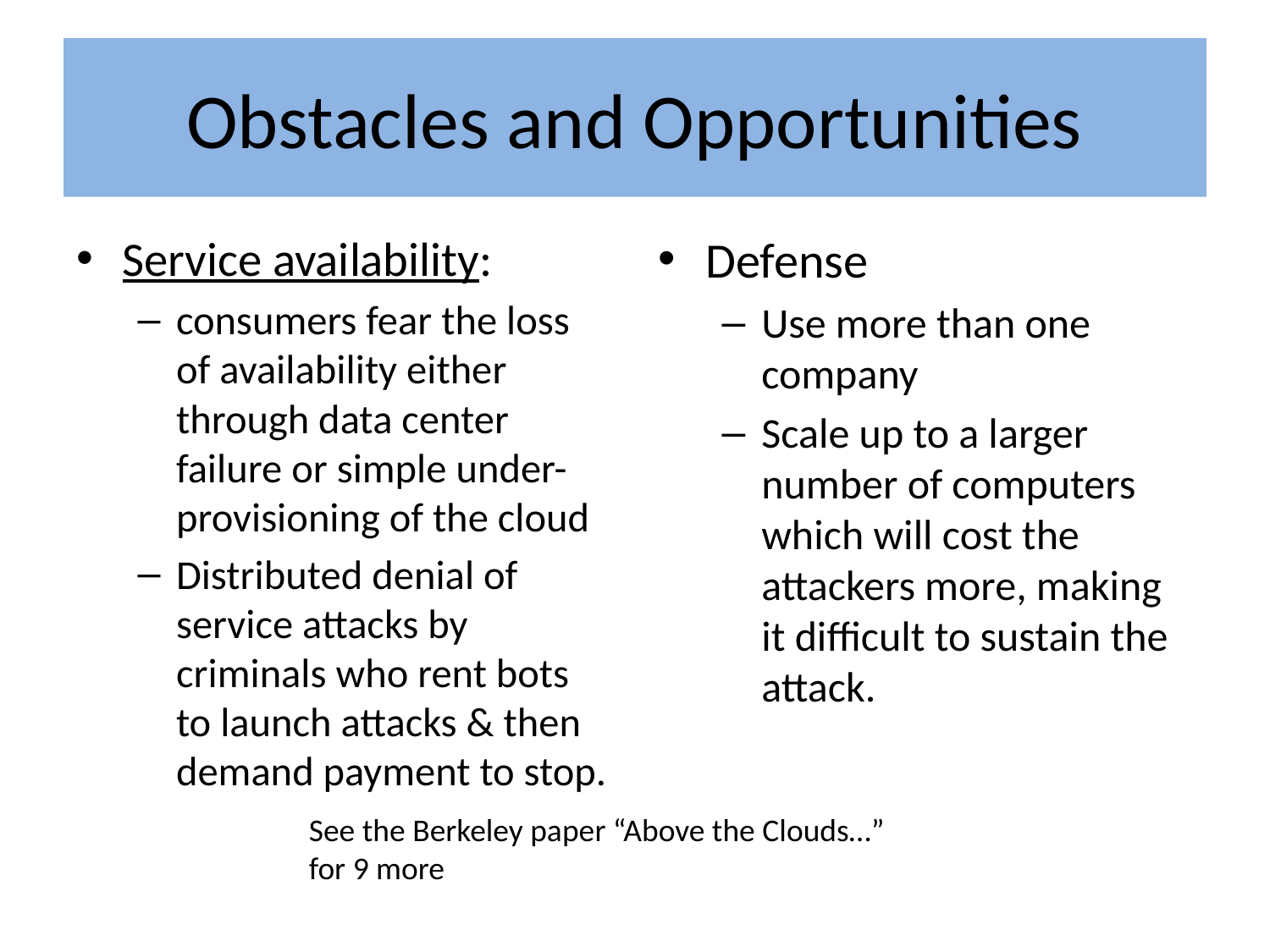

# Obstacles and Opportunities
Service availability:
consumers fear the loss of availability either through data center failure or simple under-provisioning of the cloud
Distributed denial of service attacks by criminals who rent bots to launch attacks & then demand payment to stop.
Defense
Use more than one company
Scale up to a larger number of computers which will cost the attackers more, making it difficult to sustain the attack.
See the Berkeley paper “Above the Clouds…” for 9 more